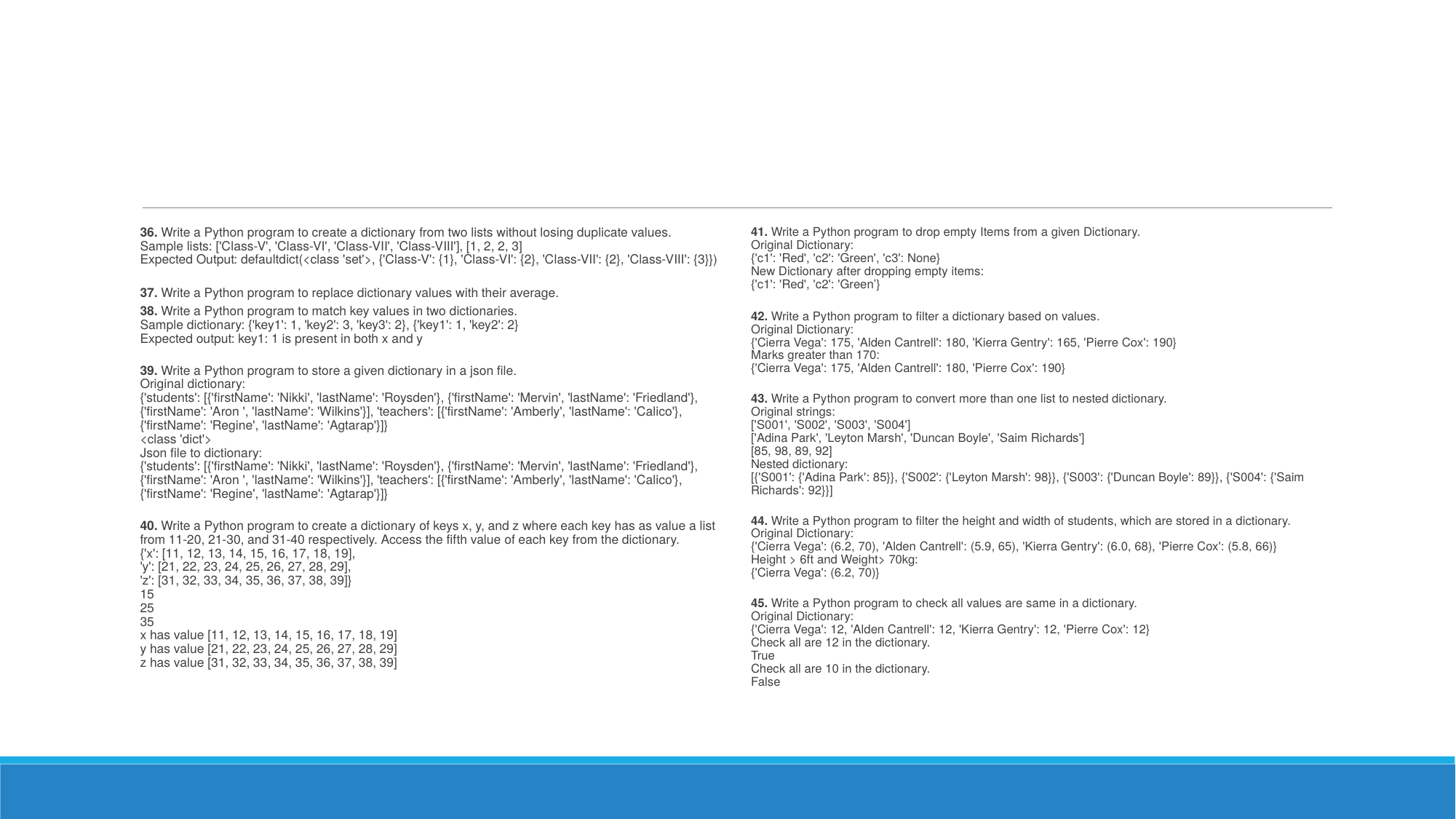

#
36. Write a Python program to create a dictionary from two lists without losing duplicate values. 
Sample lists: ['Class-V', 'Class-VI', 'Class-VII', 'Class-VIII'], [1, 2, 2, 3]
Expected Output: defaultdict(<class 'set'>, {'Class-V': {1}, 'Class-VI': {2}, 'Class-VII': {2}, 'Class-VIII': {3}})
37. Write a Python program to replace dictionary values with their average.
38. Write a Python program to match key values in two dictionaries. 
Sample dictionary: {'key1': 1, 'key2': 3, 'key3': 2}, {'key1': 1, 'key2': 2}
Expected output: key1: 1 is present in both x and y
39. Write a Python program to store a given dictionary in a json file.
Original dictionary:
{'students': [{'firstName': 'Nikki', 'lastName': 'Roysden'}, {'firstName': 'Mervin', 'lastName': 'Friedland'}, {'firstName': 'Aron ', 'lastName': 'Wilkins'}], 'teachers': [{'firstName': 'Amberly', 'lastName': 'Calico'}, {'firstName': 'Regine', 'lastName': 'Agtarap'}]}
<class 'dict'>
Json file to dictionary:
{'students': [{'firstName': 'Nikki', 'lastName': 'Roysden'}, {'firstName': 'Mervin', 'lastName': 'Friedland'}, {'firstName': 'Aron ', 'lastName': 'Wilkins'}], 'teachers': [{'firstName': 'Amberly', 'lastName': 'Calico'}, {'firstName': 'Regine', 'lastName': 'Agtarap'}]}
40. Write a Python program to create a dictionary of keys x, y, and z where each key has as value a list from 11-20, 21-30, and 31-40 respectively. Access the fifth value of each key from the dictionary. 
{'x': [11, 12, 13, 14, 15, 16, 17, 18, 19],
'y': [21, 22, 23, 24, 25, 26, 27, 28, 29],
'z': [31, 32, 33, 34, 35, 36, 37, 38, 39]}
15
25
35
x has value [11, 12, 13, 14, 15, 16, 17, 18, 19]
y has value [21, 22, 23, 24, 25, 26, 27, 28, 29]
z has value [31, 32, 33, 34, 35, 36, 37, 38, 39]

41. Write a Python program to drop empty Items from a given Dictionary.
Original Dictionary:
{'c1': 'Red', 'c2': 'Green', 'c3': None}
New Dictionary after dropping empty items:
{'c1': 'Red', 'c2': 'Green’}
42. Write a Python program to filter a dictionary based on values. 
Original Dictionary:
{'Cierra Vega': 175, 'Alden Cantrell': 180, 'Kierra Gentry': 165, 'Pierre Cox': 190}
Marks greater than 170:
{'Cierra Vega': 175, 'Alden Cantrell': 180, 'Pierre Cox': 190}
43. Write a Python program to convert more than one list to nested dictionary.
Original strings:
['S001', 'S002', 'S003', 'S004']
['Adina Park', 'Leyton Marsh', 'Duncan Boyle', 'Saim Richards']
[85, 98, 89, 92]
Nested dictionary:
[{'S001': {'Adina Park': 85}}, {'S002': {'Leyton Marsh': 98}}, {'S003': {'Duncan Boyle': 89}}, {'S004': {'Saim Richards': 92}}]
44. Write a Python program to filter the height and width of students, which are stored in a dictionary.
Original Dictionary:
{'Cierra Vega': (6.2, 70), 'Alden Cantrell': (5.9, 65), 'Kierra Gentry': (6.0, 68), 'Pierre Cox': (5.8, 66)}
Height > 6ft and Weight> 70kg:
{'Cierra Vega': (6.2, 70)}
45. Write a Python program to check all values are same in a dictionary. 
Original Dictionary:
{'Cierra Vega': 12, 'Alden Cantrell': 12, 'Kierra Gentry': 12, 'Pierre Cox': 12}
Check all are 12 in the dictionary.
True
Check all are 10 in the dictionary.
False